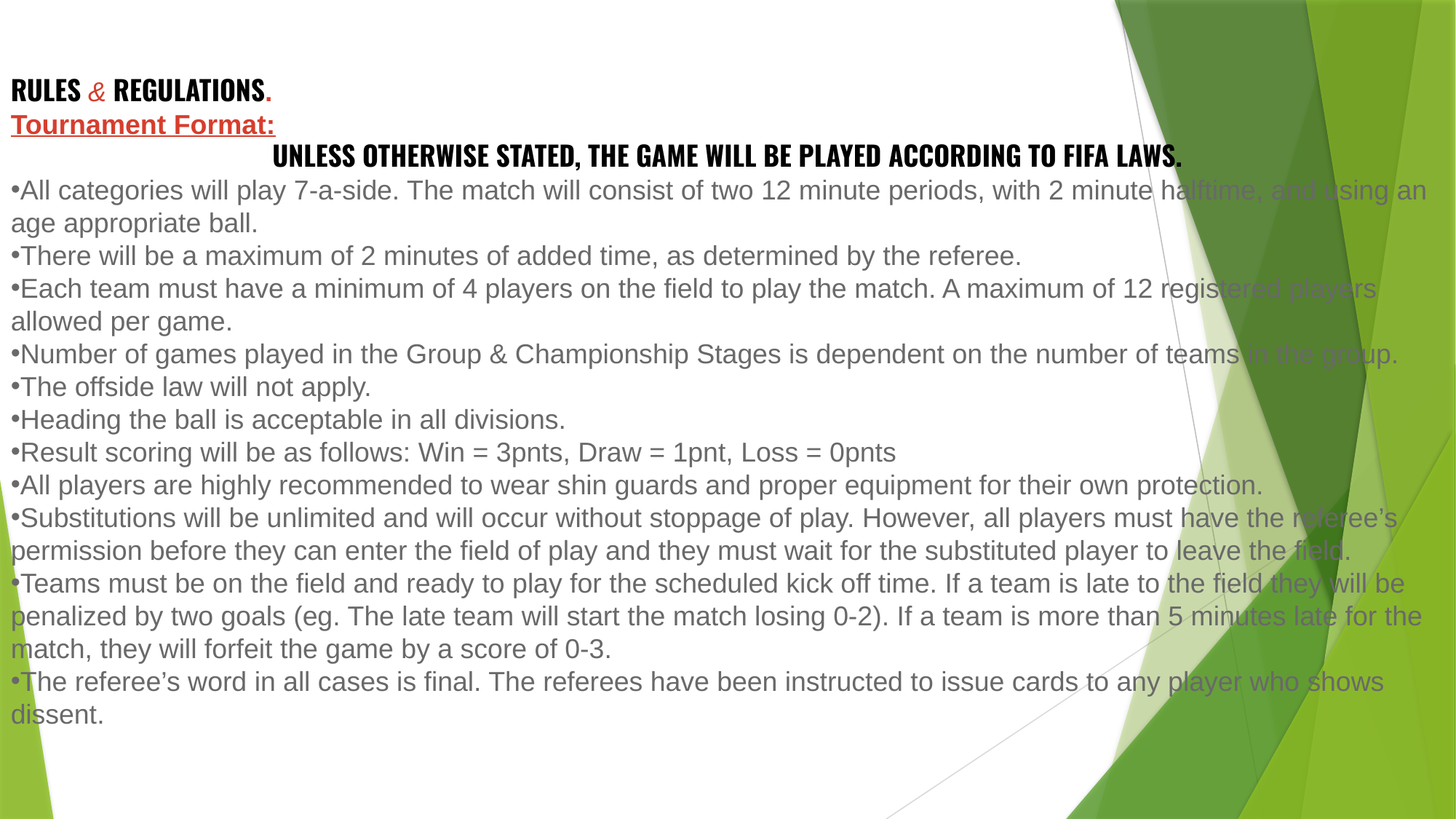

RULES & REGULATIONS.
Tournament Format:
UNLESS OTHERWISE STATED, THE GAME WILL BE PLAYED ACCORDING TO FIFA LAWS.
All categories will play 7-a-side. The match will consist of two 12 minute periods, with 2 minute halftime, and using an age appropriate ball.
There will be a maximum of 2 minutes of added time, as determined by the referee.
Each team must have a minimum of 4 players on the field to play the match. A maximum of 12 registered players allowed per game.
Number of games played in the Group & Championship Stages is dependent on the number of teams in the group.
The offside law will not apply.
Heading the ball is acceptable in all divisions.
Result scoring will be as follows: Win = 3pnts, Draw = 1pnt, Loss = 0pnts
All players are highly recommended to wear shin guards and proper equipment for their own protection.
Substitutions will be unlimited and will occur without stoppage of play. However, all players must have the referee’s permission before they can enter the field of play and they must wait for the substituted player to leave the field.
Teams must be on the field and ready to play for the scheduled kick off time. If a team is late to the field they will be penalized by two goals (eg. The late team will start the match losing 0-2). If a team is more than 5 minutes late for the match, they will forfeit the game by a score of 0-3.
The referee’s word in all cases is final. The referees have been instructed to issue cards to any player who shows dissent.